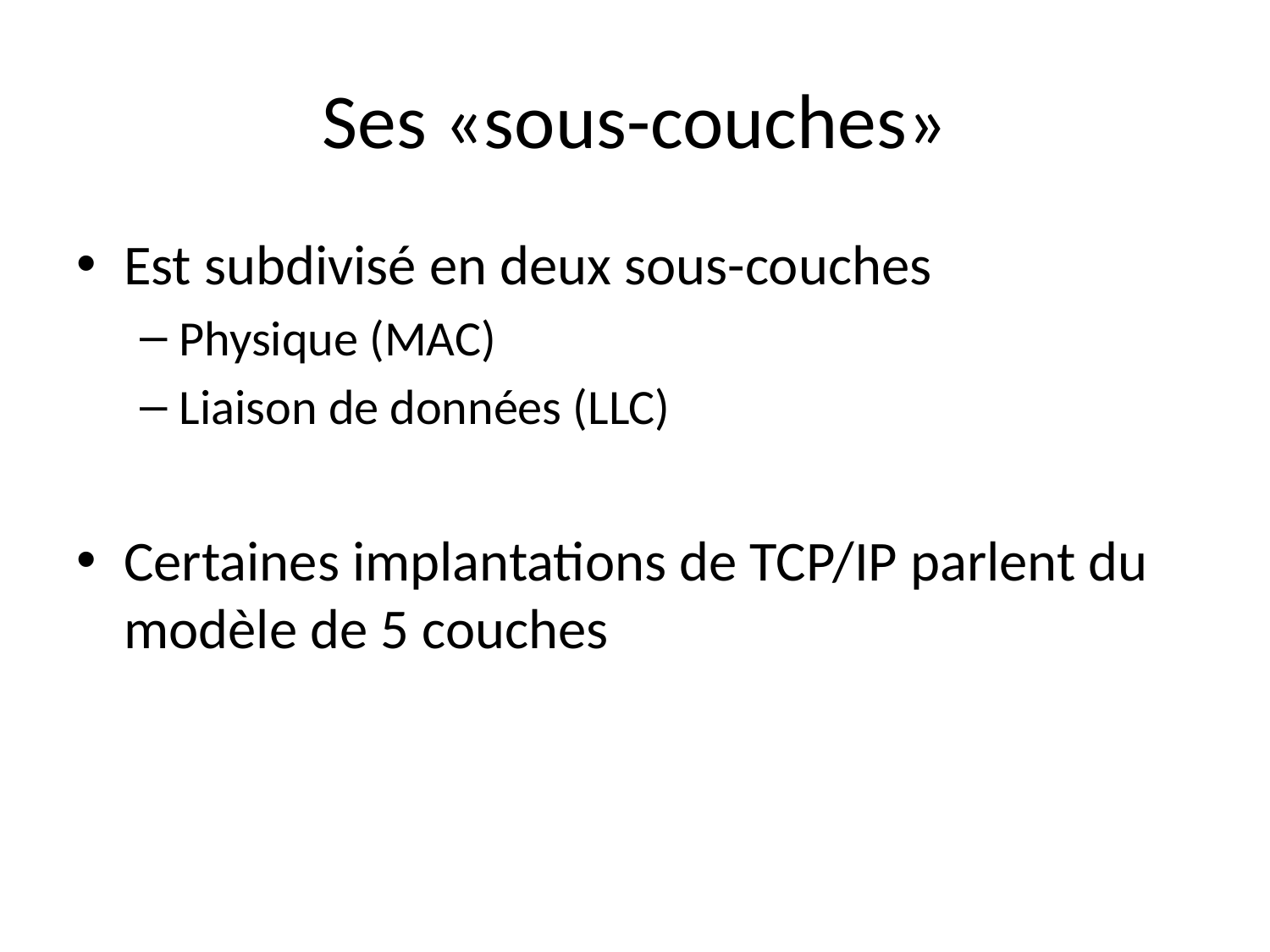

# Ses «sous-couches»
Est subdivisé en deux sous-couches
Physique (MAC)
Liaison de données (LLC)

Certaines implantations de TCP/IP parlent du modèle de 5 couches